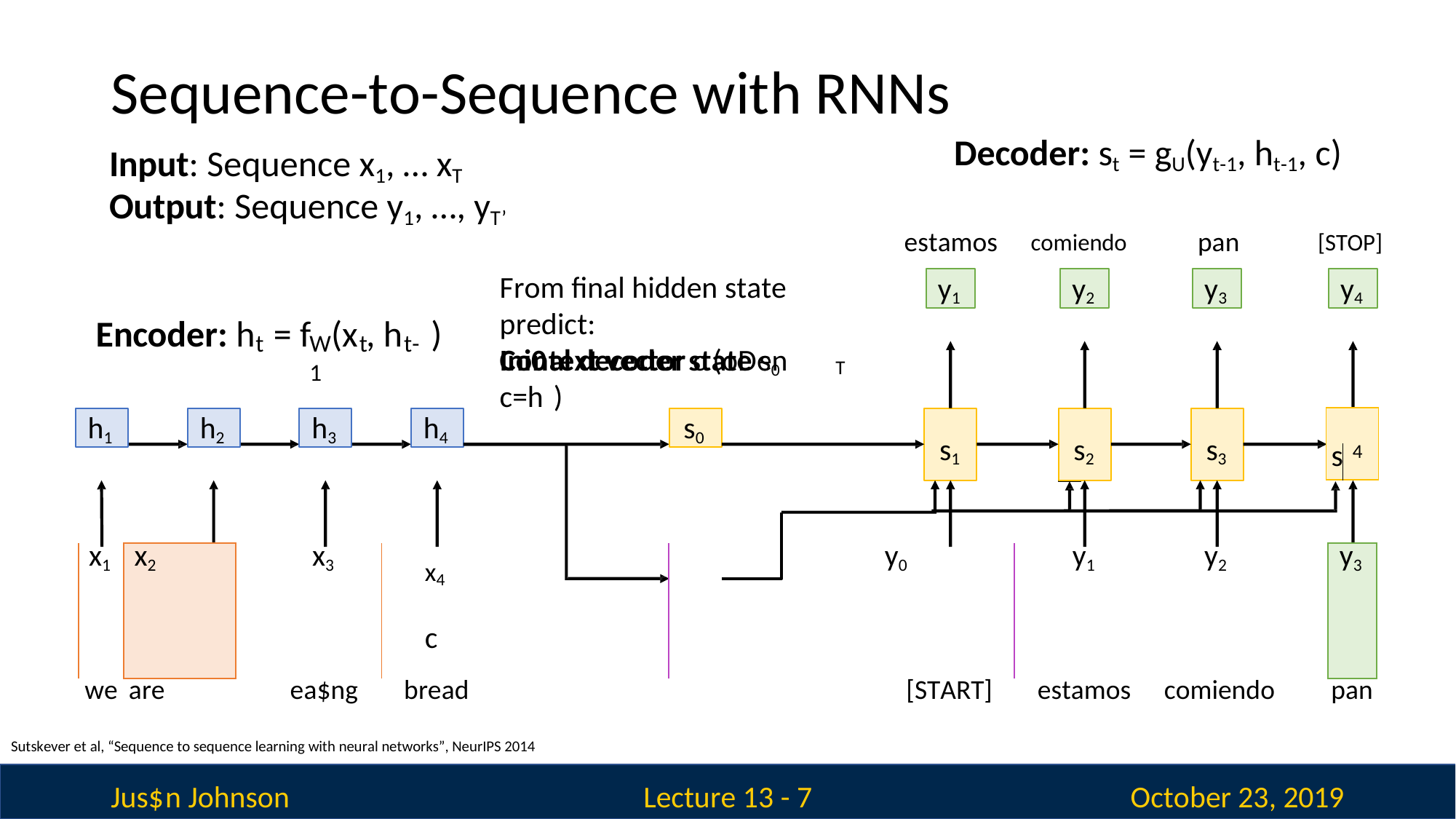

# Sequence-to-Sequence with RNNs
Decoder: st = gU(yt-1, ht-1, c)
Input: Sequence x1, … xT
Output: Sequence y1, …, yT’
estamos	comiendo	pan	[STOP]
From ﬁnal hidden state predict:
Ini0al decoder state s0
y1
y2
y3
y4
Encoder: h	= f
(x , h	)
t
W	t	t-1
Context vector c (oDen c=h )

T
|  |  |
| --- | --- |
| s | 4 |
s0
h4

h3
h1
h2
s1
s2
s3

| x1 | x2 | x3 | x4 c | y0 | y1 | y2 | y3 |
| --- | --- | --- | --- | --- | --- | --- | --- |
| we | are | ea$ng | bread | [START] | estamos | comiendo | pan |
Sutskever et al, “Sequence to sequence learning with neural networks”, NeurIPS 2014
Jus$n Johnson
October 23, 2019
Lecture 13 - 7